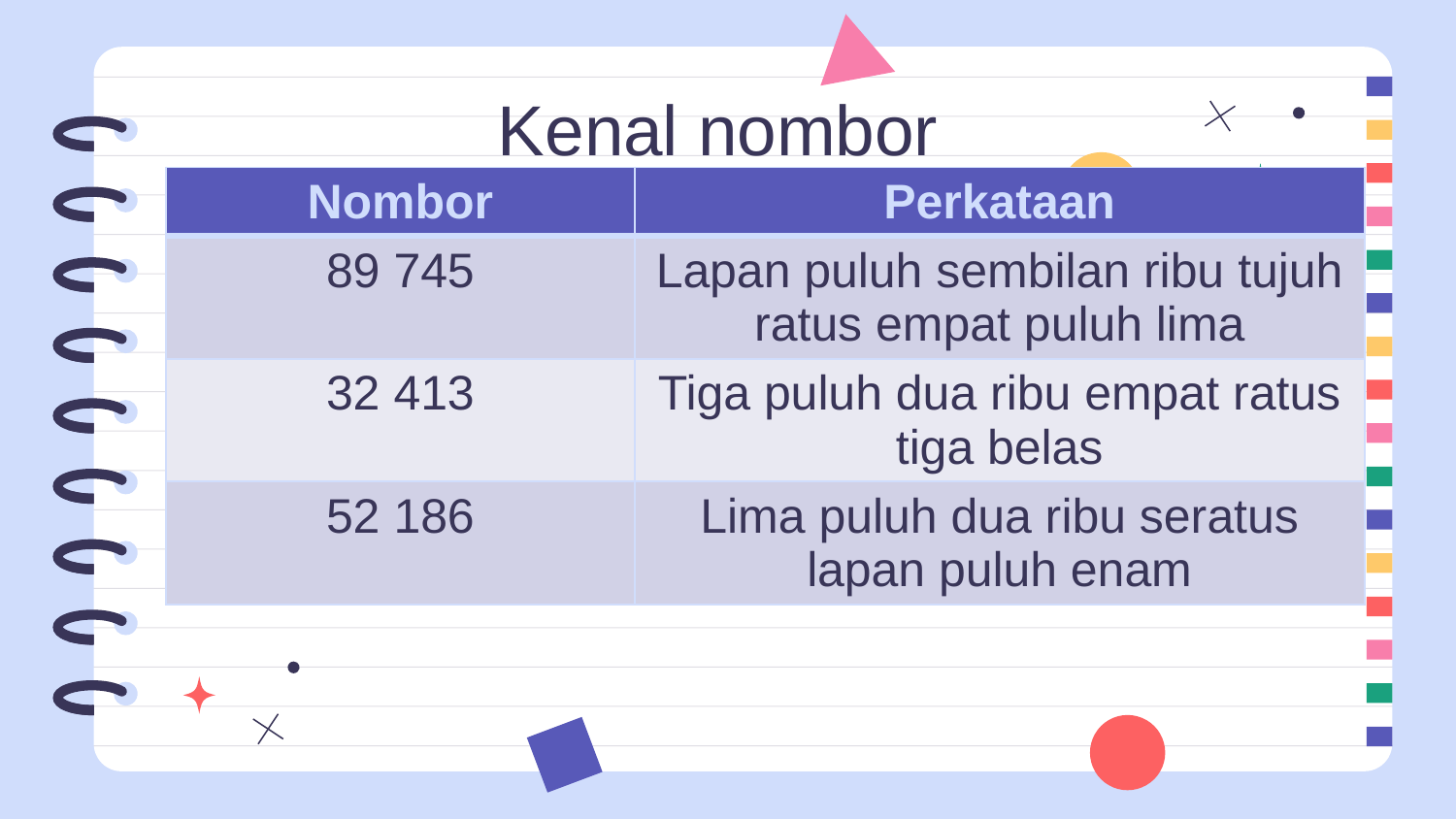

# Kenal nombor

| Nombor | Perkataan |
| --- | --- |
| 89 745 | Lapan puluh sembilan ribu tujuh ratus empat puluh lima |
| 32 413 | Tiga puluh dua ribu empat ratus tiga belas |
| 52 186 | Lima puluh dua ribu seratus lapan puluh enam |